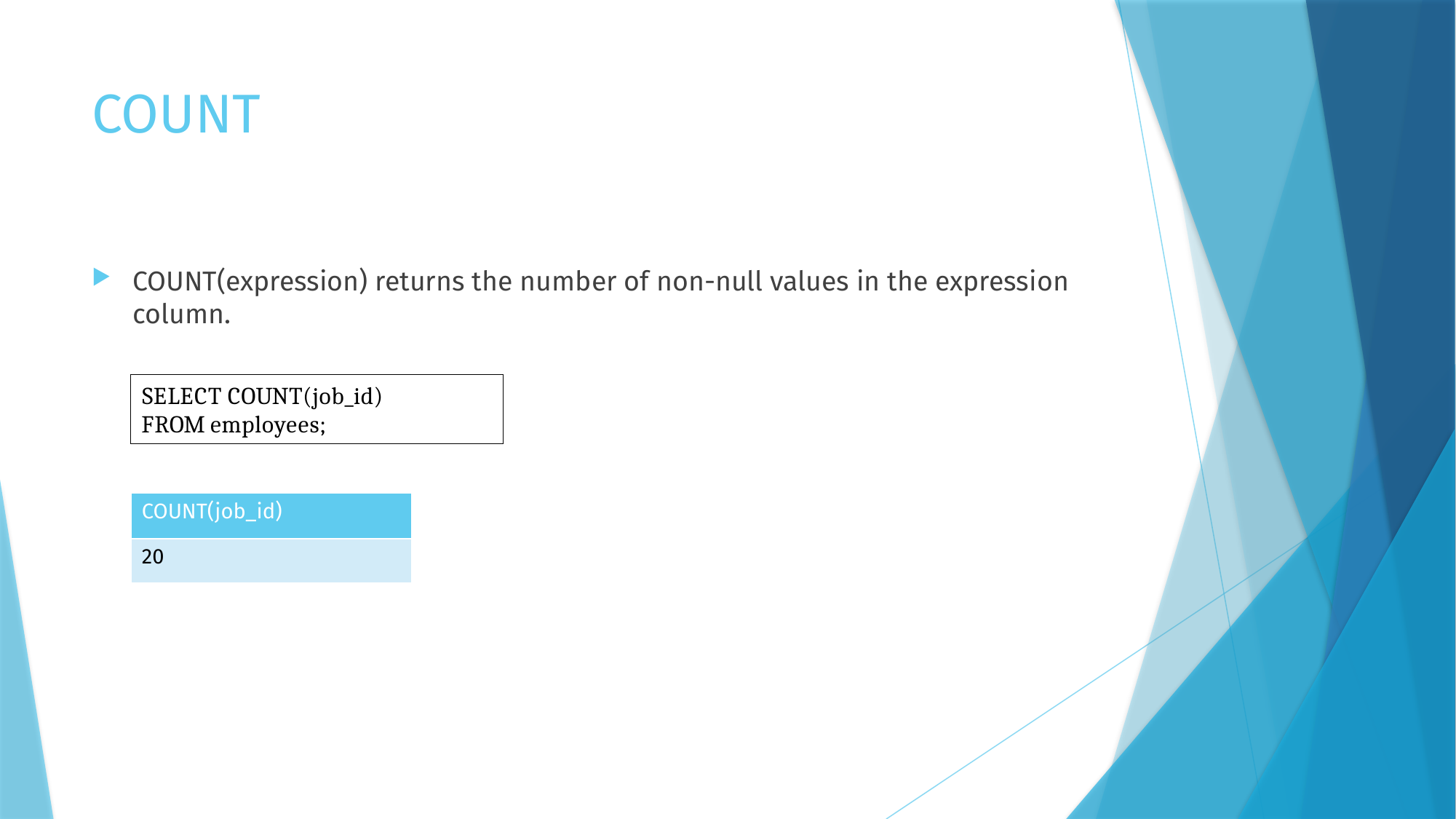

# COUNT
COUNT(expression) returns the number of non-null values in the expression column.
SELECT COUNT(job_id)
FROM employees;
| COUNT(job\_id) |
| --- |
| 20 |